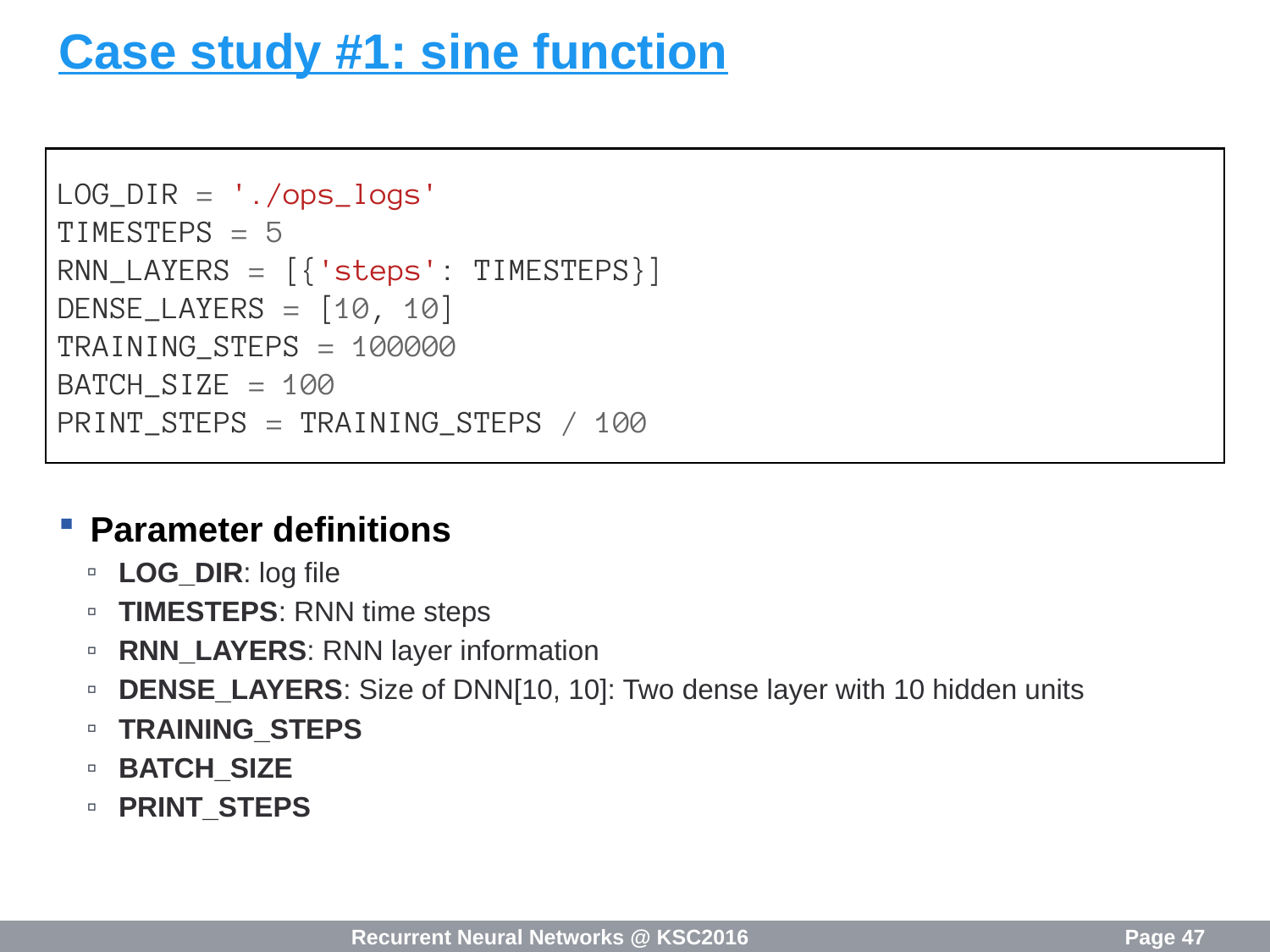

# Case study #1: sine function
LOG_DIR = './ops_logs'
TIMESTEPS = 5
RNN_LAYERS = [{'steps': TIMESTEPS}]
DENSE_LAYERS = [10, 10]
TRAINING_STEPS = 100000
BATCH_SIZE = 100
PRINT_STEPS = TRAINING_STEPS / 100
Parameter definitions
LOG_DIR: log file
TIMESTEPS: RNN time steps
RNN_LAYERS: RNN layer information
DENSE_LAYERS: Size of DNN[10, 10]: Two dense layer with 10 hidden units
TRAINING_STEPS
BATCH_SIZE
PRINT_STEPS
Recurrent Neural Networks @ KSC2016
Page 47